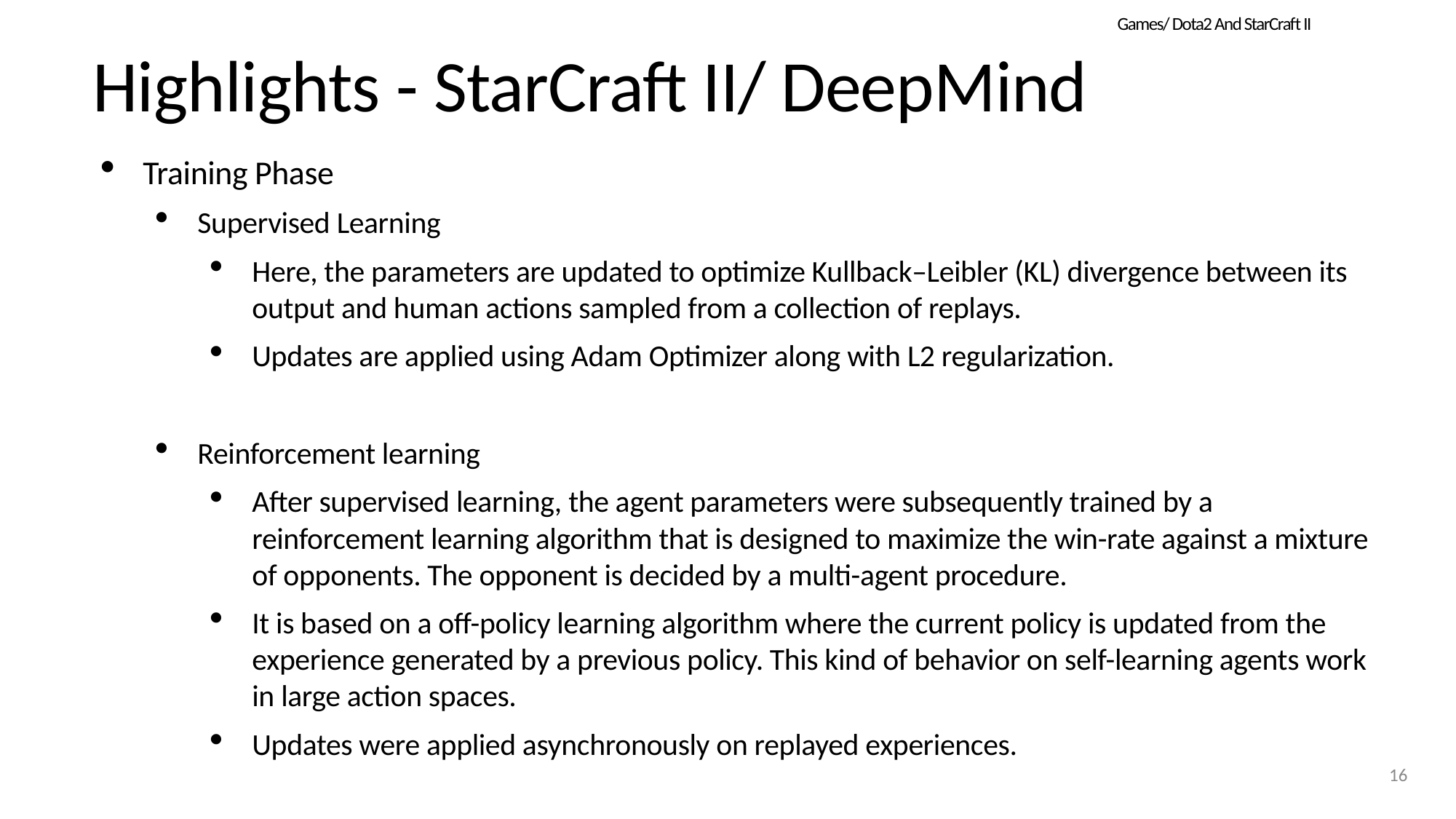

Games/ Dota2 And StarCraft II
Highlights - StarCraft II/ DeepMind
Training Phase
Supervised Learning
Here, the parameters are updated to optimize Kullback–Leibler (KL) divergence between its output and human actions sampled from a collection of replays.
Updates are applied using Adam Optimizer along with L2 regularization.

Reinforcement learning
After supervised learning, the agent parameters were subsequently trained by a reinforcement learning algorithm that is designed to maximize the win-rate against a mixture of opponents. The opponent is decided by a multi-agent procedure.
It is based on a off-policy learning algorithm where the current policy is updated from the experience generated by a previous policy. This kind of behavior on self-learning agents work in large action spaces.
Updates were applied asynchronously on replayed experiences.
16